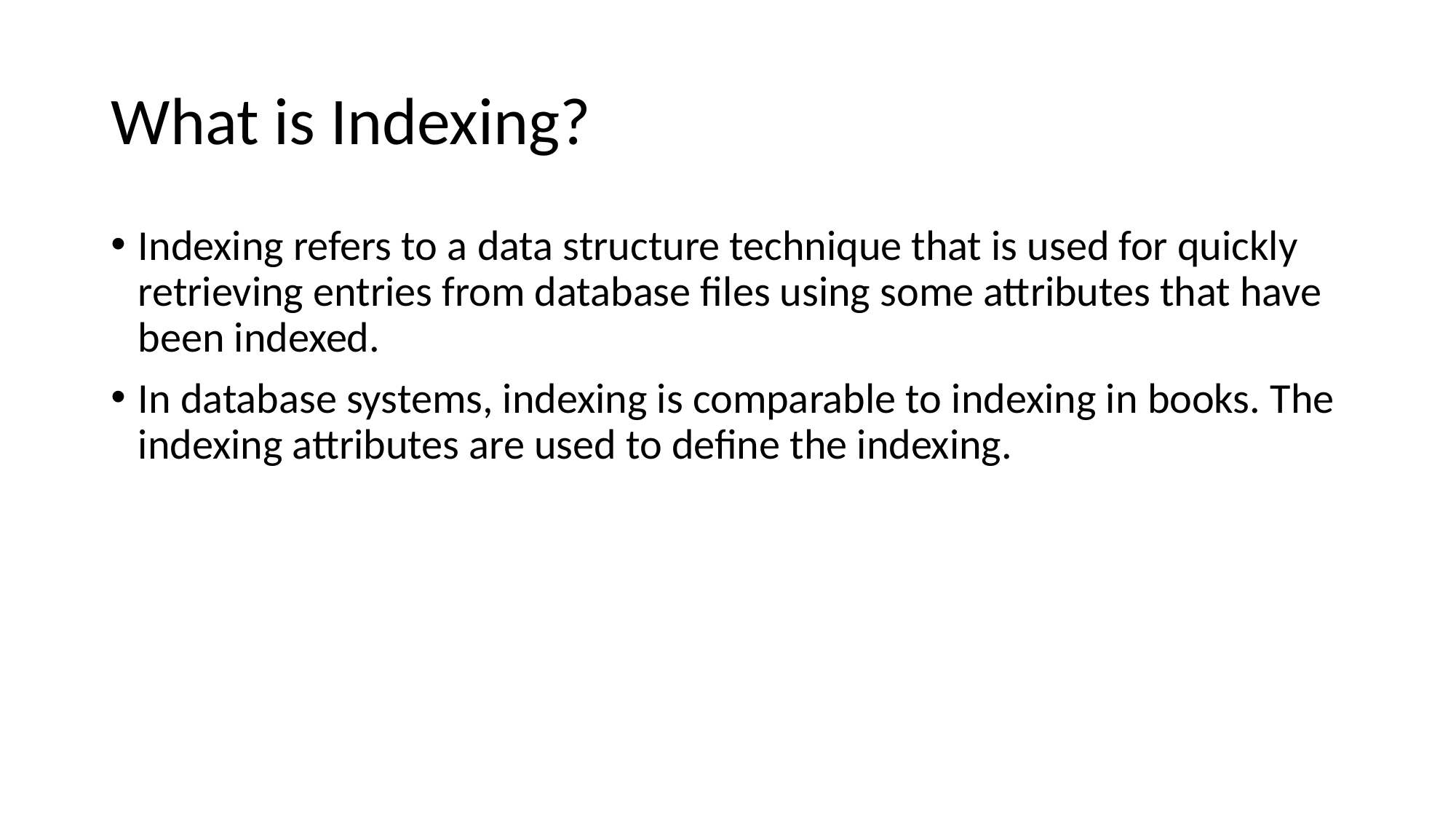

# What is Indexing?
Indexing refers to a data structure technique that is used for quickly retrieving entries from database files using some attributes that have been indexed.
In database systems, indexing is comparable to indexing in books. The indexing attributes are used to define the indexing.